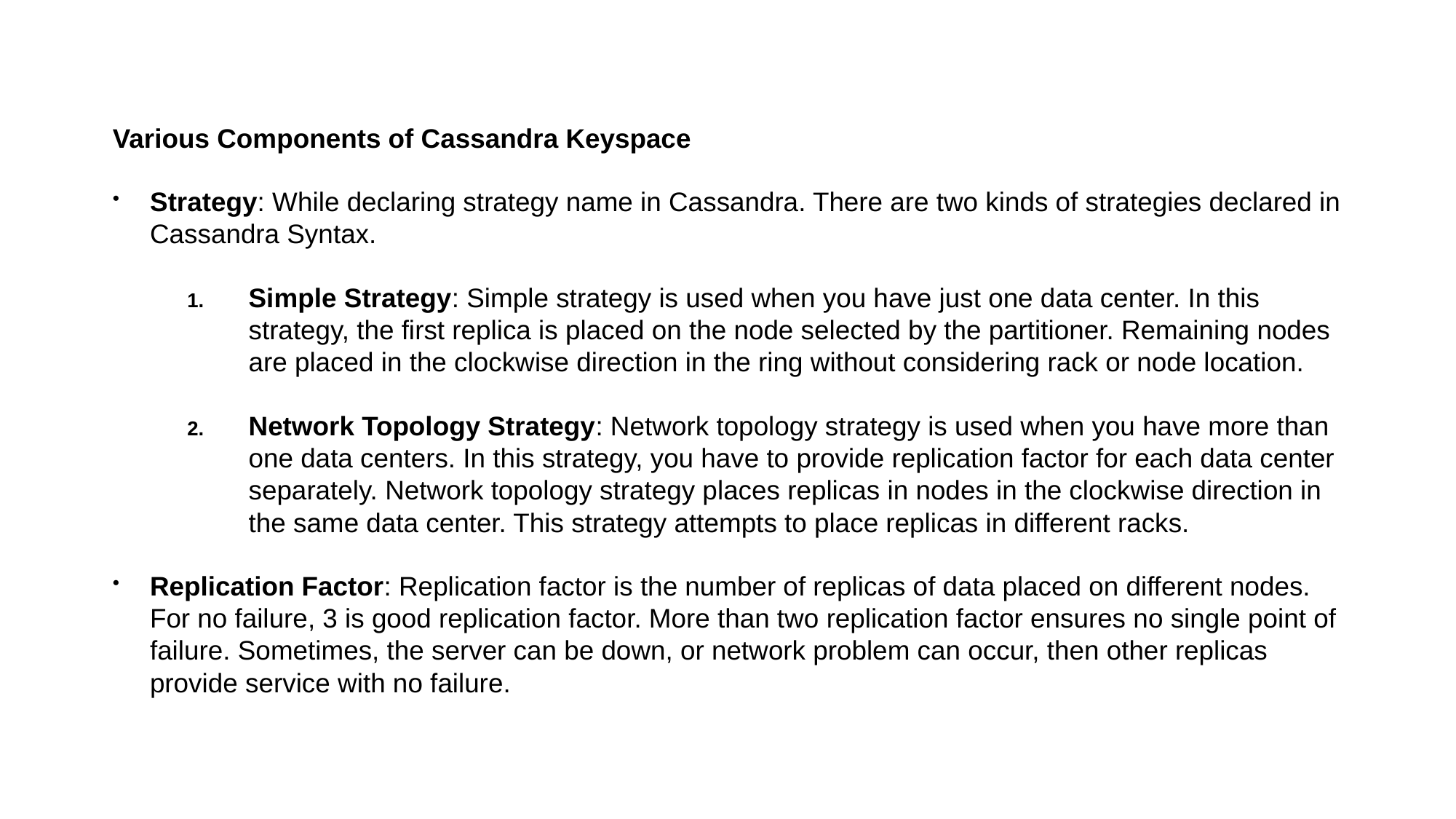

Various Components of Cassandra Keyspace
Strategy: While declaring strategy name in Cassandra. There are two kinds of strategies declared in Cassandra Syntax.
Simple Strategy: Simple strategy is used when you have just one data center. In this strategy, the first replica is placed on the node selected by the partitioner. Remaining nodes are placed in the clockwise direction in the ring without considering rack or node location.
Network Topology Strategy: Network topology strategy is used when you have more than one data centers. In this strategy, you have to provide replication factor for each data center separately. Network topology strategy places replicas in nodes in the clockwise direction in the same data center. This strategy attempts to place replicas in different racks.
Replication Factor: Replication factor is the number of replicas of data placed on different nodes. For no failure, 3 is good replication factor. More than two replication factor ensures no single point of failure. Sometimes, the server can be down, or network problem can occur, then other replicas provide service with no failure.